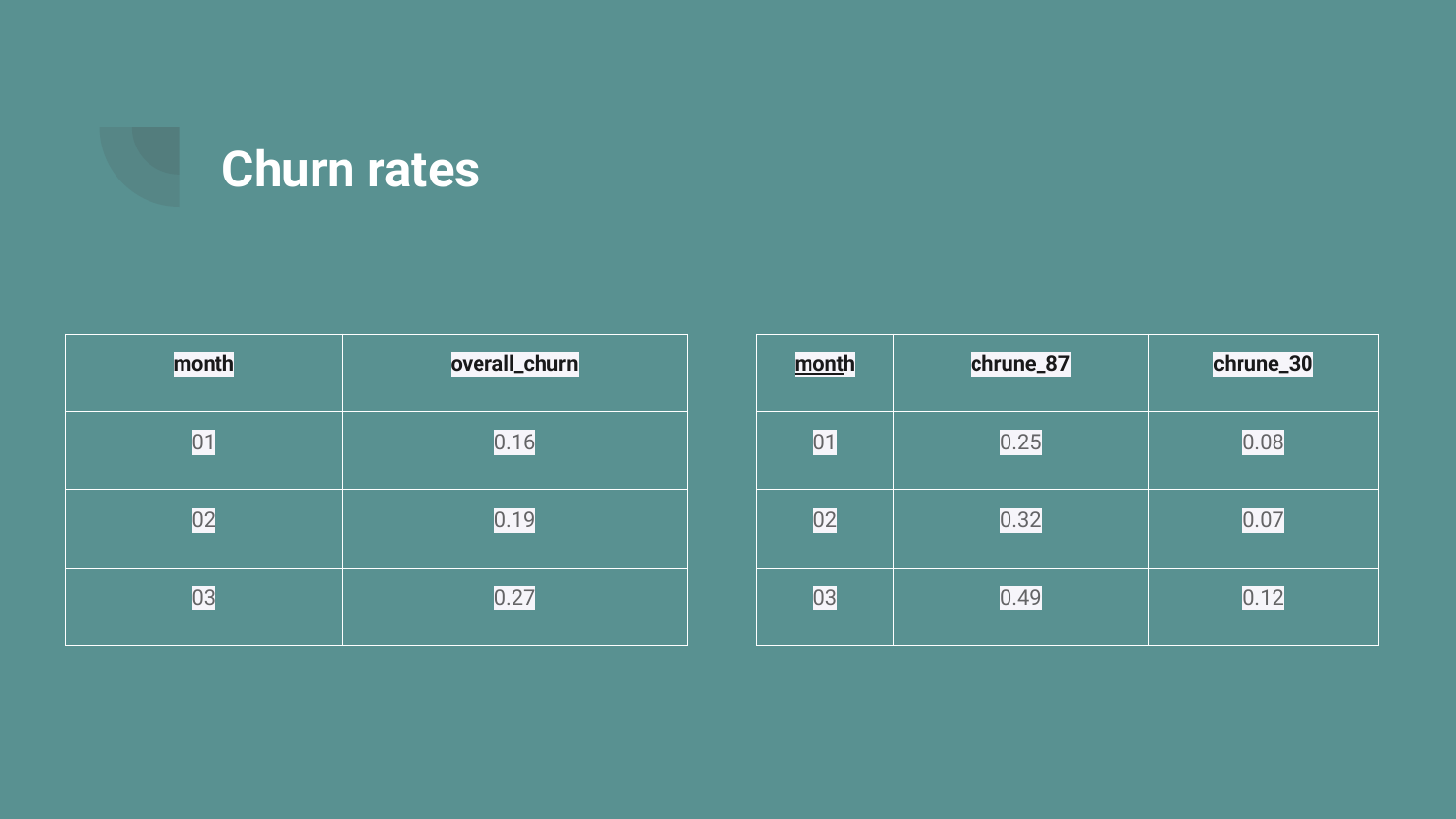

# Churn rates
| month | overall\_churn |
| --- | --- |
| 01 | 0.16 |
| 02 | 0.19 |
| 03 | 0.27 |
| month | chrune\_87 | chrune\_30 |
| --- | --- | --- |
| 01 | 0.25 | 0.08 |
| 02 | 0.32 | 0.07 |
| 03 | 0.49 | 0.12 |